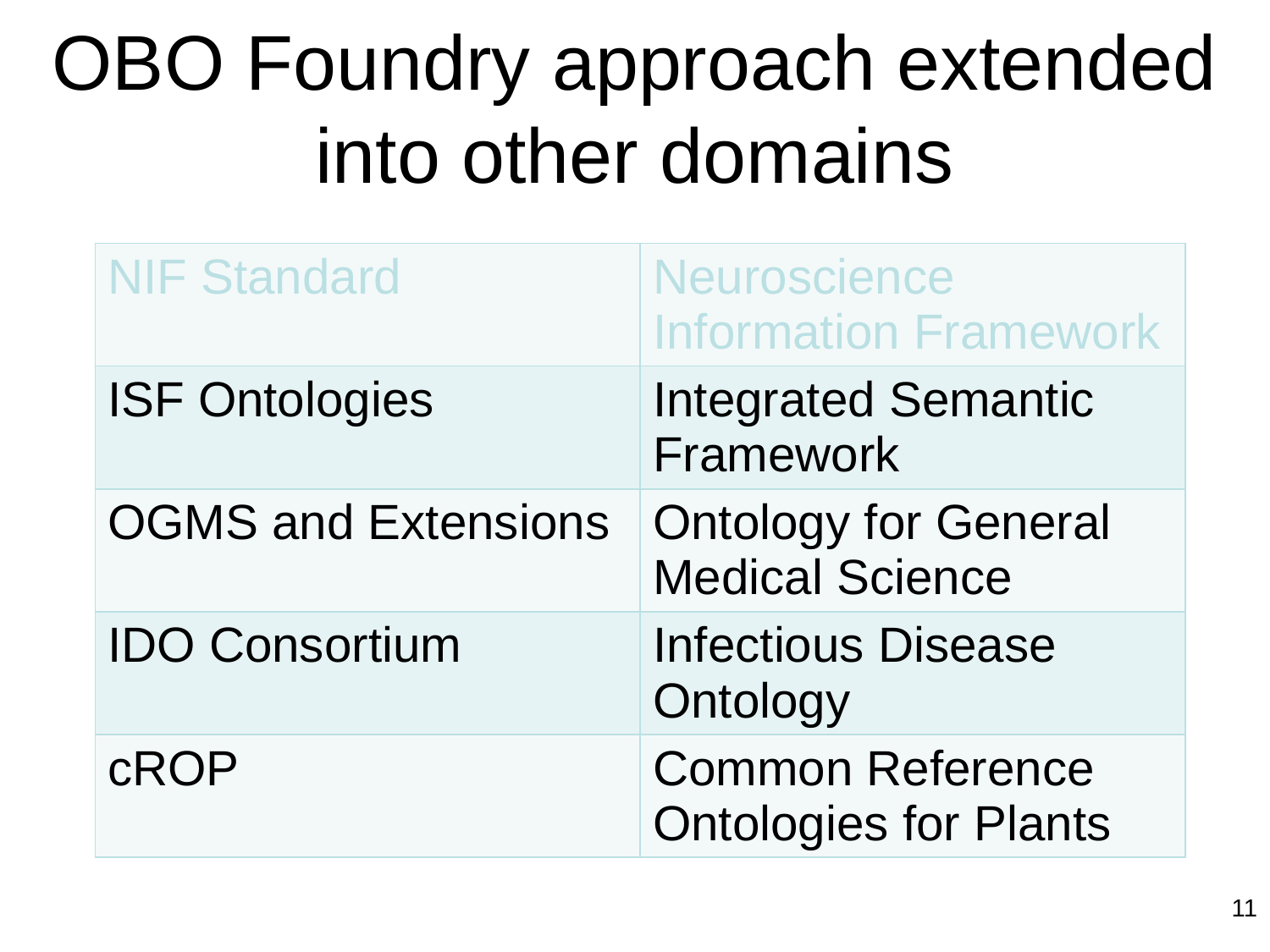

# OBO Foundry approach extended into other domains

| NIF Standard | Neuroscience Information Framework |
| --- | --- |
| ISF Ontologies | Integrated Semantic Framework |
| OGMS and Extensions | Ontology for General Medical Science |
| IDO Consortium | Infectious Disease Ontology |
| cROP | Common Reference Ontologies for Plants |
11